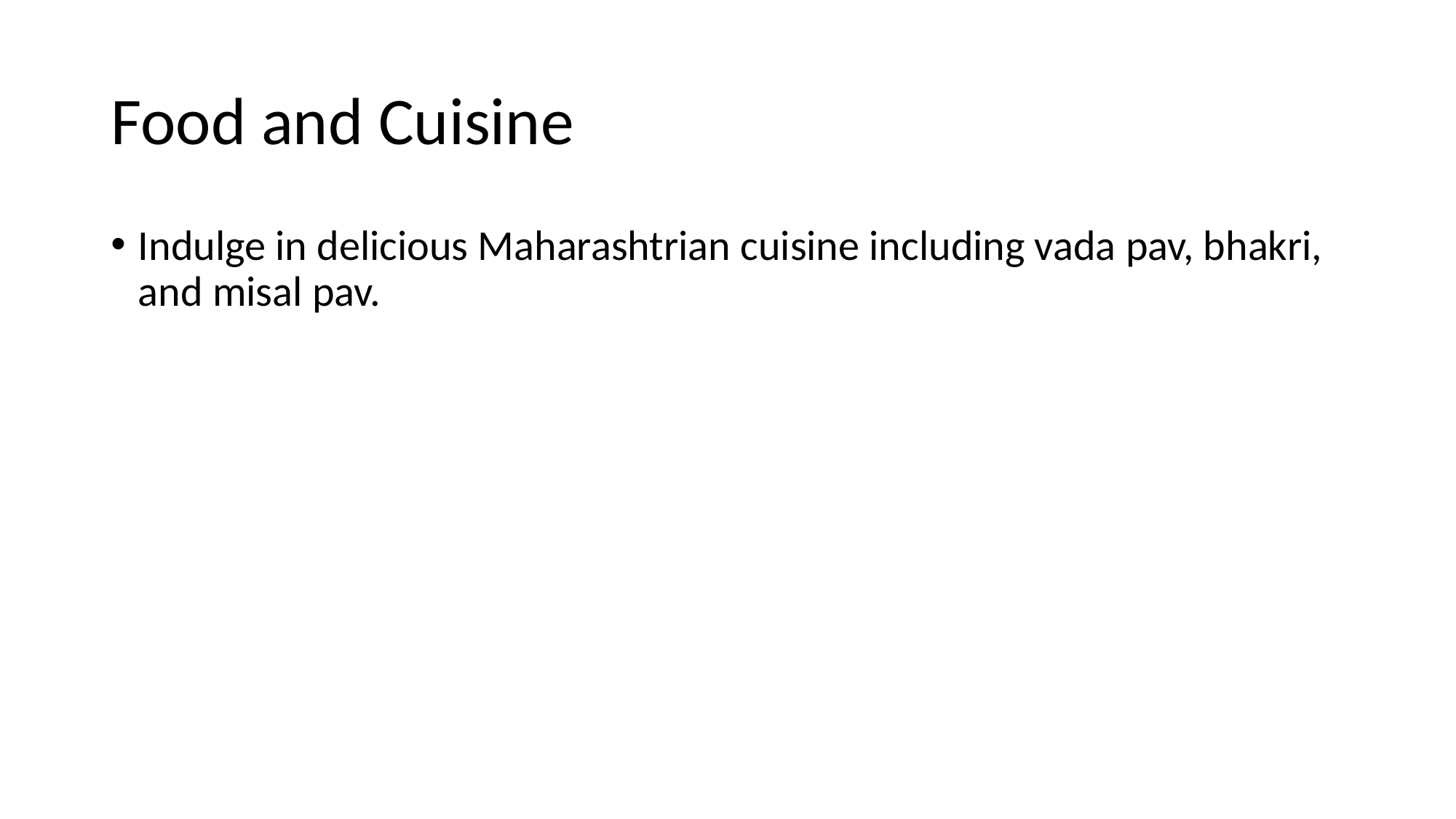

# Food and Cuisine
Indulge in delicious Maharashtrian cuisine including vada pav, bhakri, and misal pav.